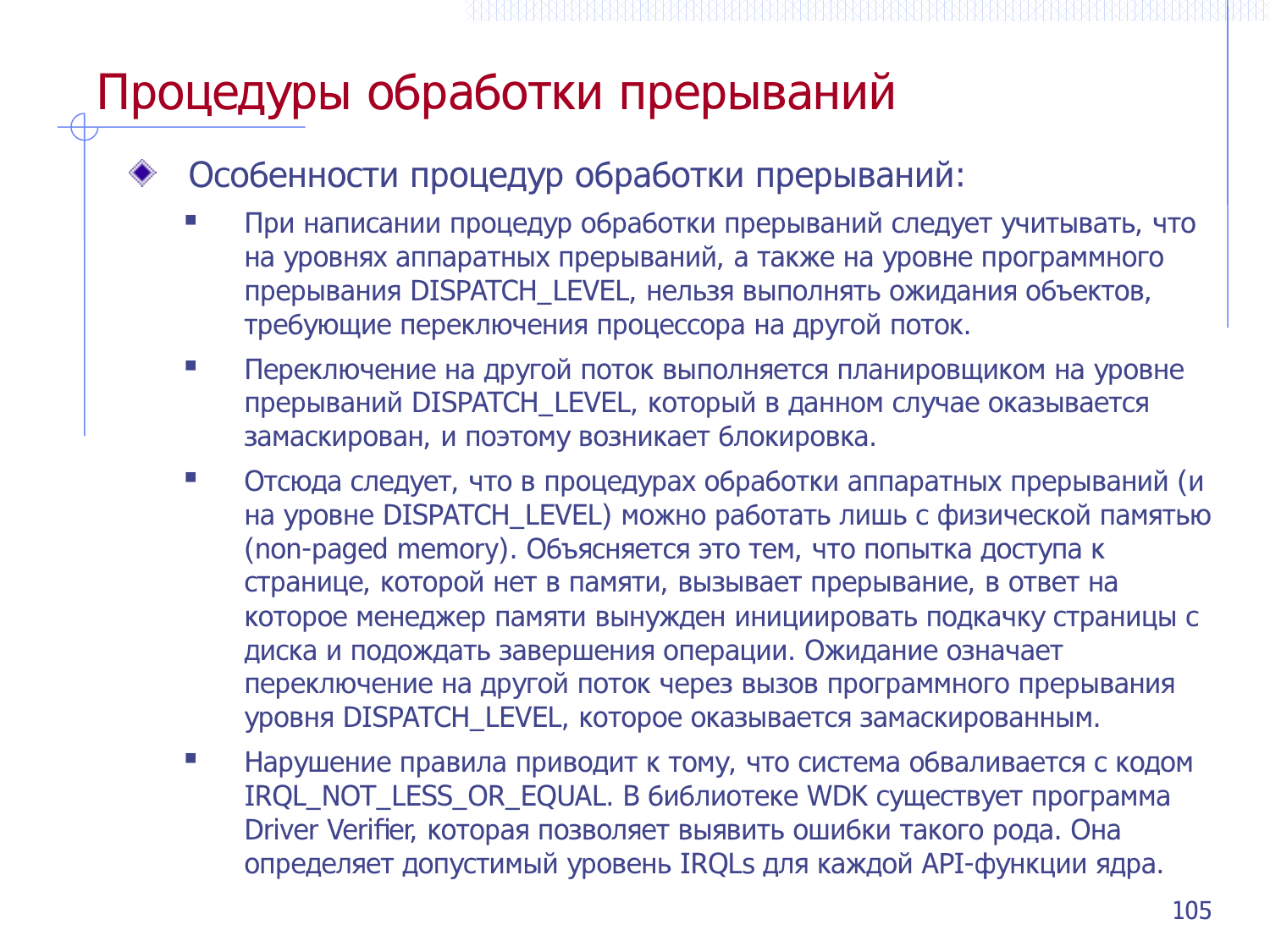

# Процедуры обработки прерываний
Особенности процедур обработки прерываний:
При написании процедур обработки прерываний следует учитывать, что на уровнях аппаратных прерываний, а также на уровне программного прерывания DISPATCH_LEVEL, нельзя выполнять ожидания объектов, требующие переключения процессора на другой поток.
Переключение на другой поток выполняется планировщиком на уровне прерываний DISPATCH_LEVEL, который в данном случае оказывается замаскирован, и поэтому возникает блокировка.
Отсюда следует, что в процедурах обработки аппаратных прерываний (и на уровне DISPATCH_LEVEL) можно работать лишь с физической памятью
(non-paged memory). Объясняется это тем, что попытка доступа к странице, которой нет в памяти, вызывает прерывание, в ответ на которое менеджер памяти вынужден инициировать подкачку страницы с диска и подождать завершения операции. Ожидание означает переключение на другой поток через вызов программного прерывания уровня DISPATCH_LEVEL, которое оказывается замаскированным.
Нарушение правила приводит к тому, что система обваливается с кодом IRQL_NOT_LESS_OR_EQUAL. В библиотеке WDK существует программа Driver Verifier, которая позволяет выявить ошибки такого рода. Она определяет допустимый уровень IRQLs для каждой API-функции ядра.
105